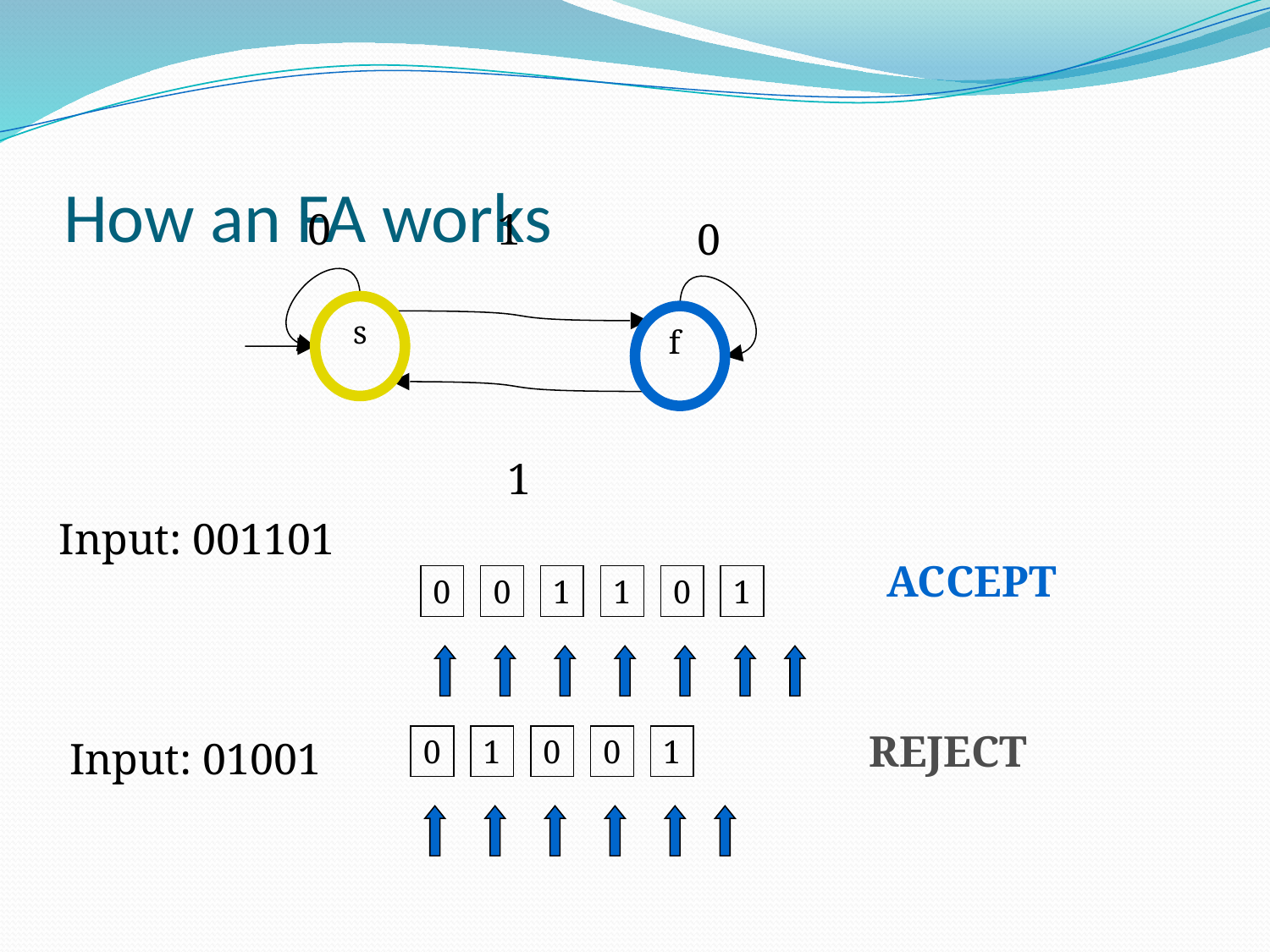

# How an FA works
0
1
0

s

f

1
Input: 001101
ACCEPT
0
0
1
1
0
1

REJECT
Input: 01001
0
1
0
0
1